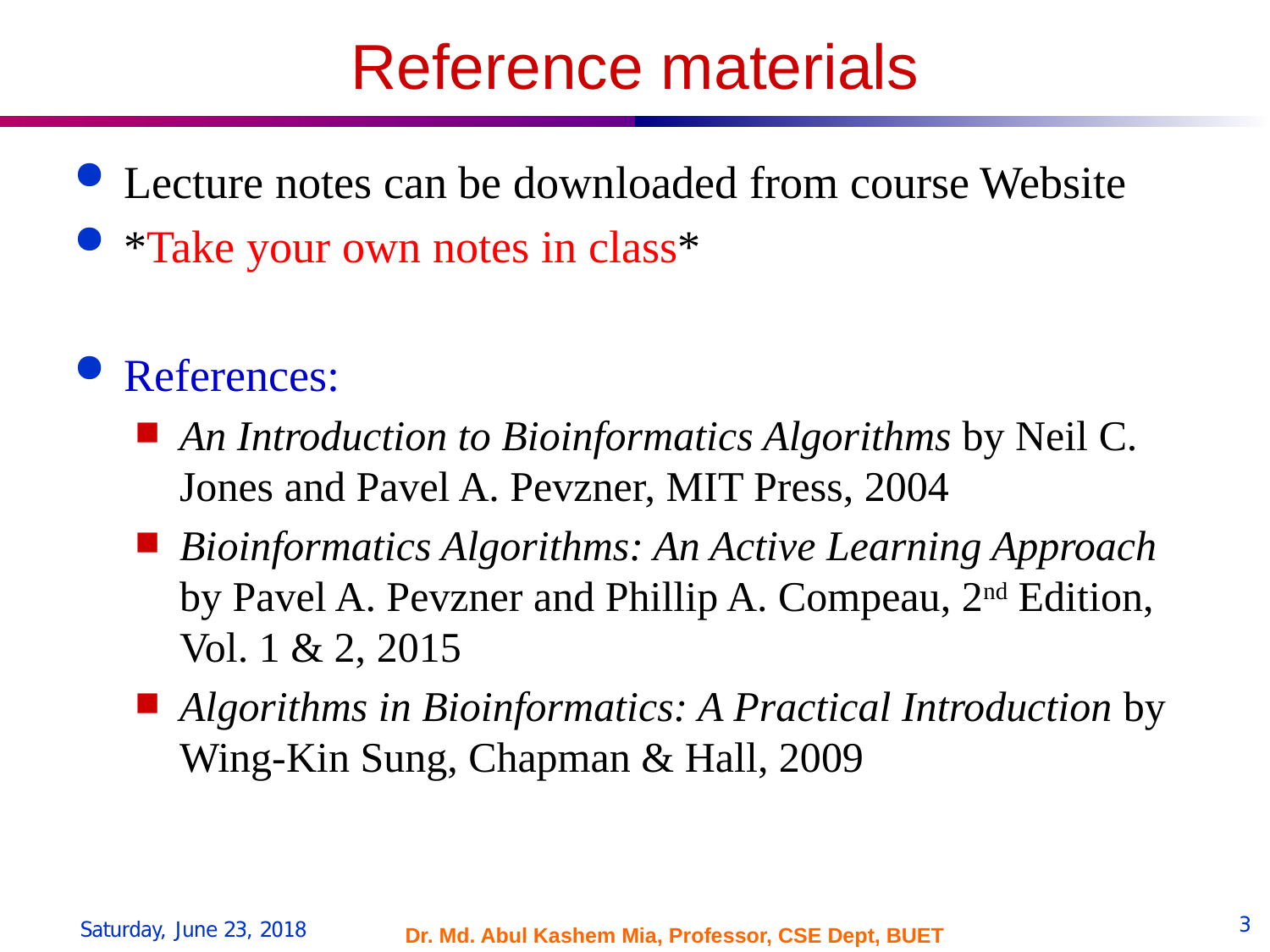

# Reference materials
Lecture notes can be downloaded from course Website
*Take your own notes in class*

References:
An Introduction to Bioinformatics Algorithms by Neil C. Jones and Pavel A. Pevzner, MIT Press, 2004
Bioinformatics Algorithms: An Active Learning Approach by Pavel A. Pevzner and Phillip A. Compeau, 2nd Edition, Vol. 1 & 2, 2015
Algorithms in Bioinformatics: A Practical Introduction by Wing-Kin Sung, Chapman & Hall, 2009